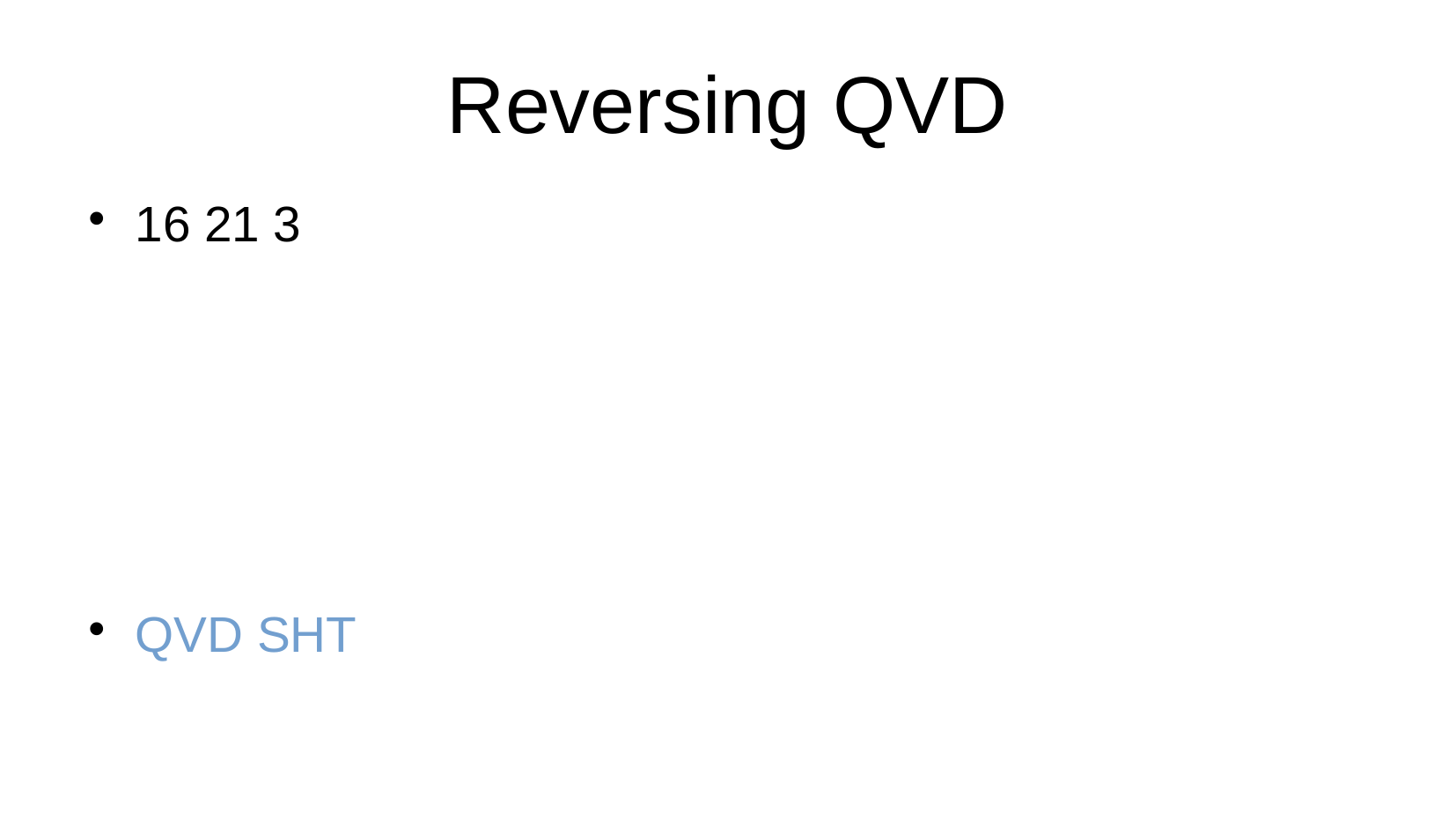

Reversing QVD
16 21 3

QVD SHT